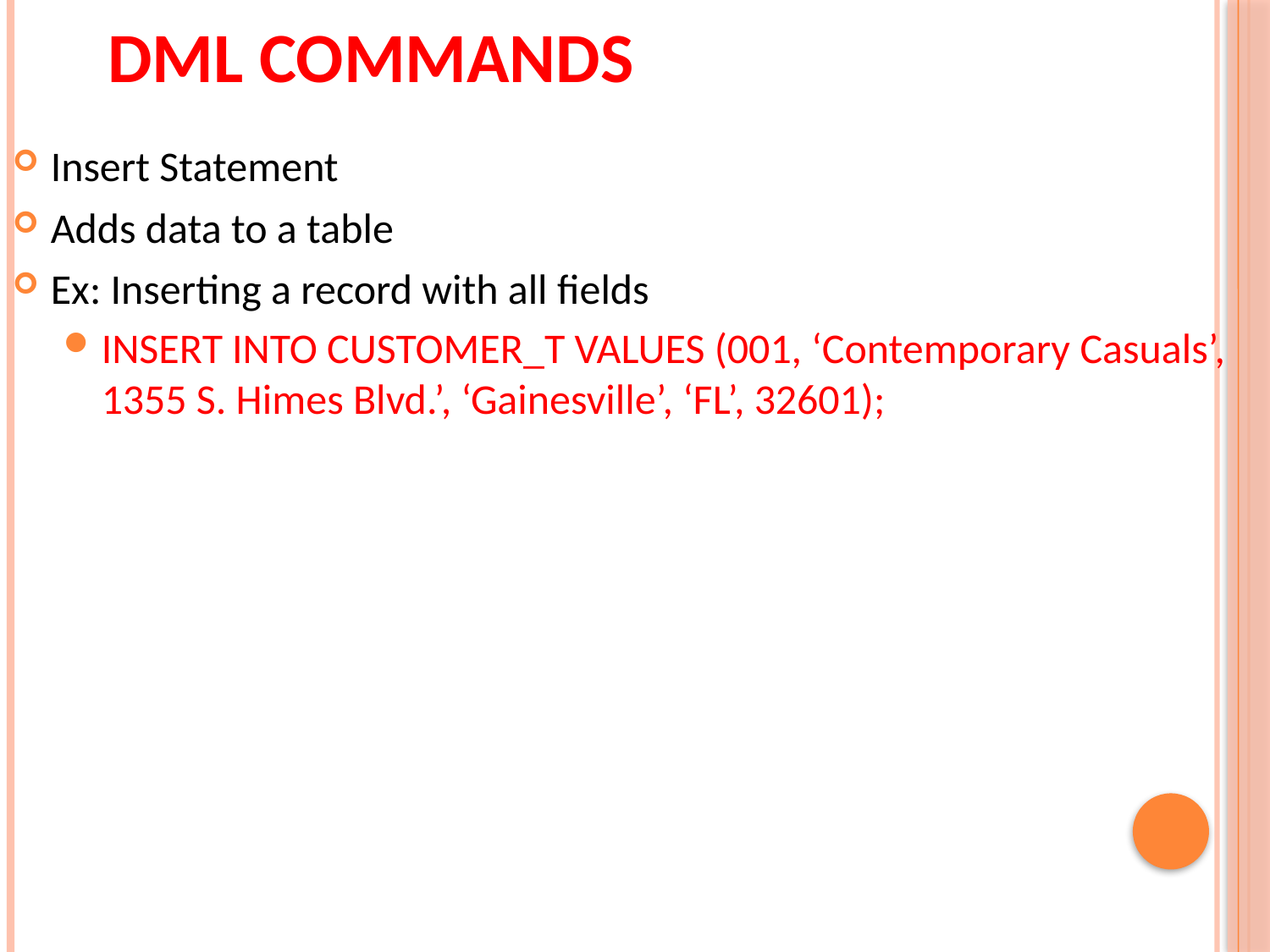

# DML commands
Insert Statement
Adds data to a table
Ex: Inserting a record with all fields
INSERT INTO CUSTOMER_T VALUES (001, ‘Contemporary Casuals’, 1355 S. Himes Blvd.’, ‘Gainesville’, ‘FL’, 32601);